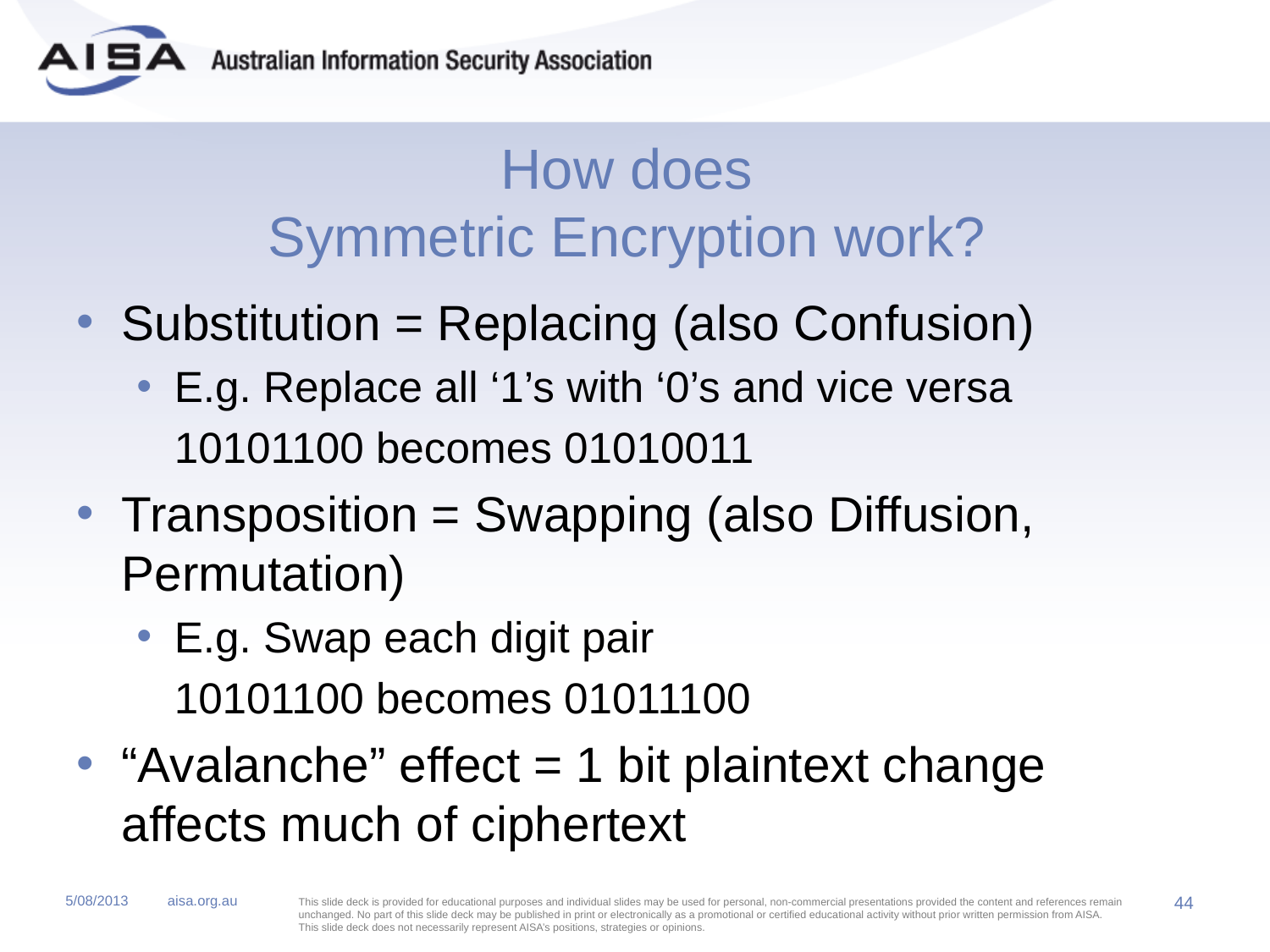

# How does Symmetric Encryption work?
Substitution = Replacing (also Confusion)
E.g. Replace all ‘1’s with ‘0’s and vice versa
	10101100 becomes 01010011
Transposition = Swapping (also Diffusion, Permutation)
E.g. Swap each digit pair
	10101100 becomes 01011100
“Avalanche” effect = 1 bit plaintext change affects much of ciphertext